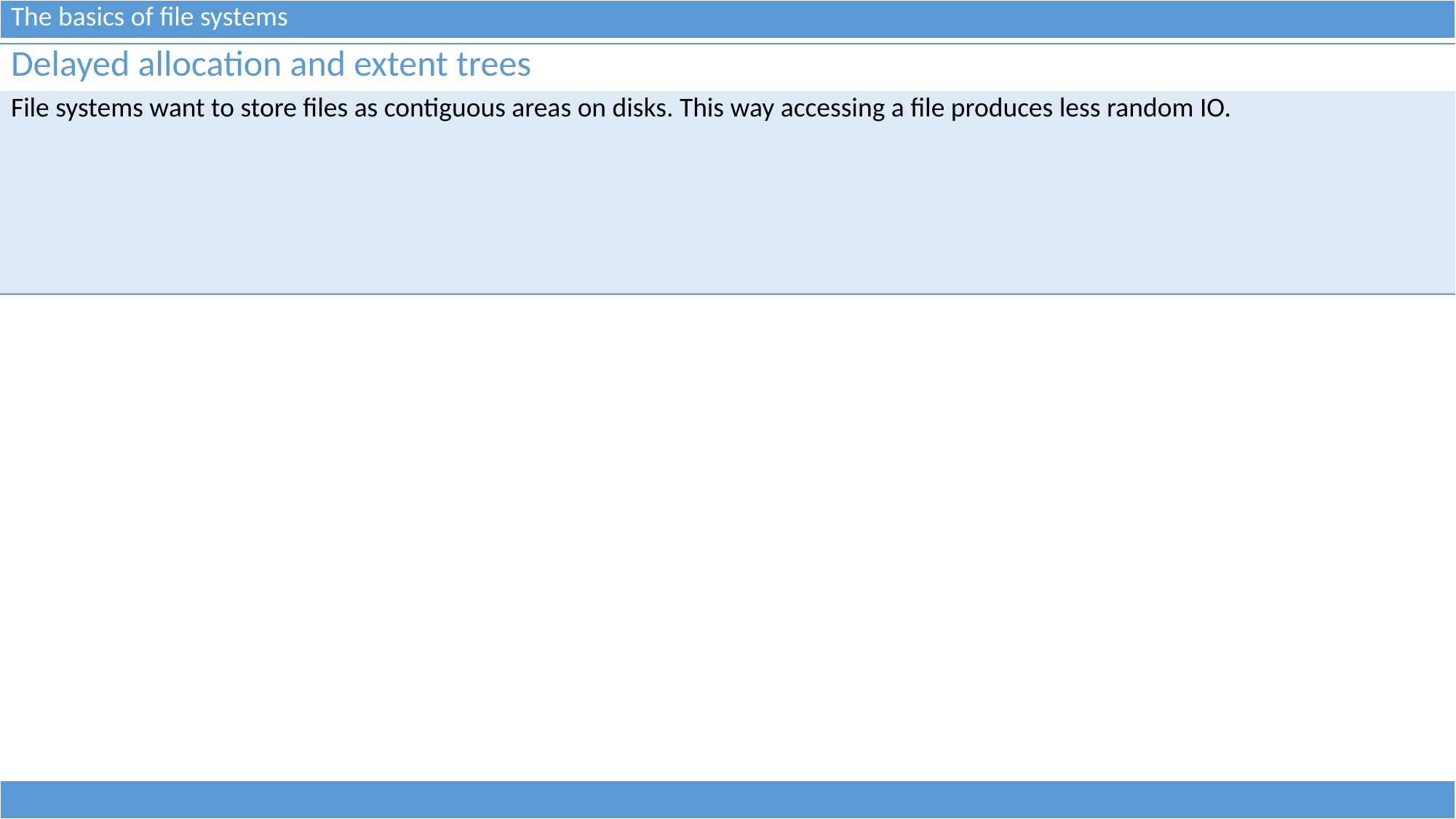

| The basics of file systems |
| --- |
| Delayed allocation and extent trees |
| --- |
| File systems want to store files as contiguous areas on disks. This way accessing a file produces less random IO. |
|  |
| --- |